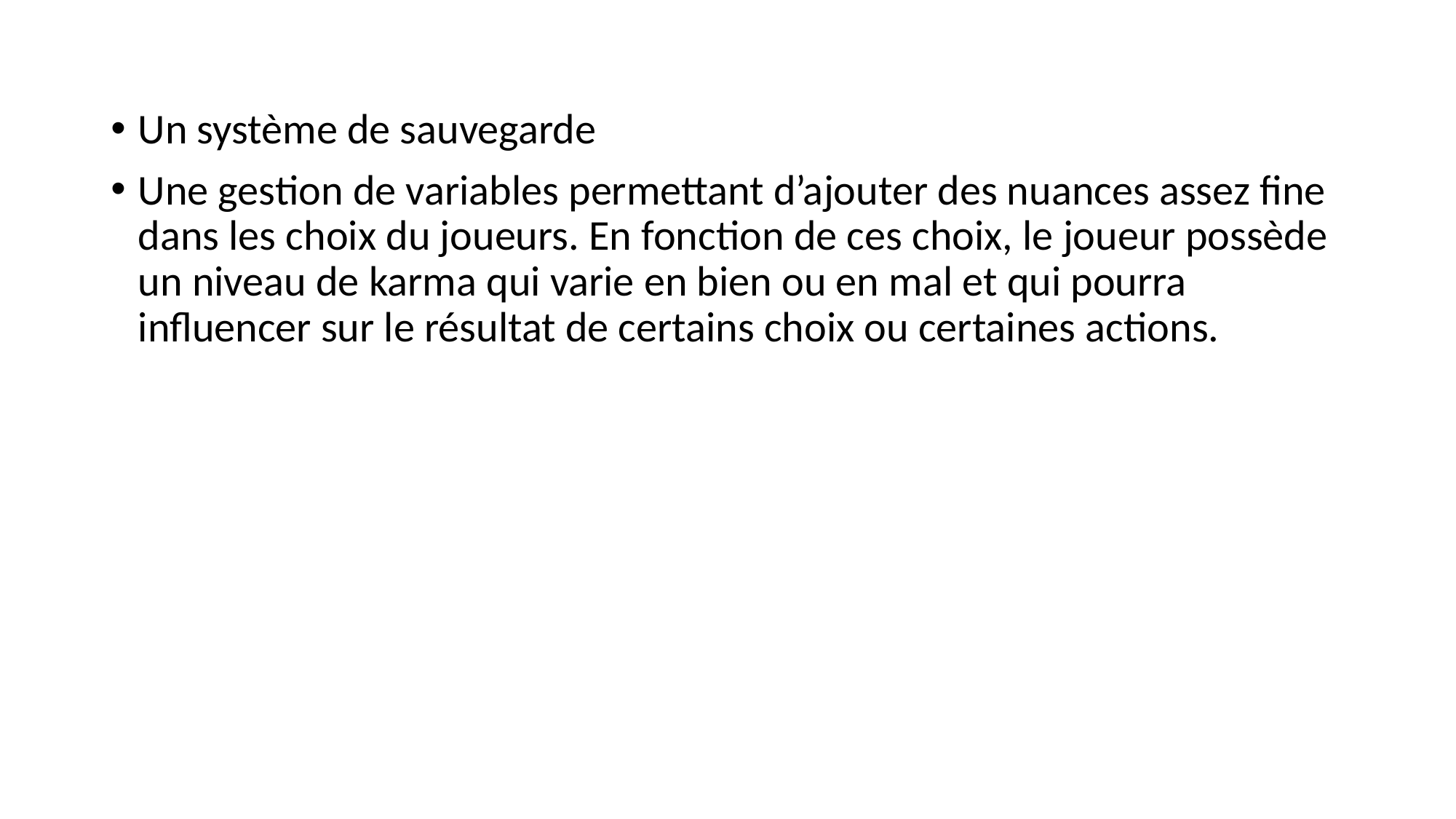

Un système de sauvegarde
Une gestion de variables permettant d’ajouter des nuances assez fine dans les choix du joueurs. En fonction de ces choix, le joueur possède un niveau de karma qui varie en bien ou en mal et qui pourra influencer sur le résultat de certains choix ou certaines actions.